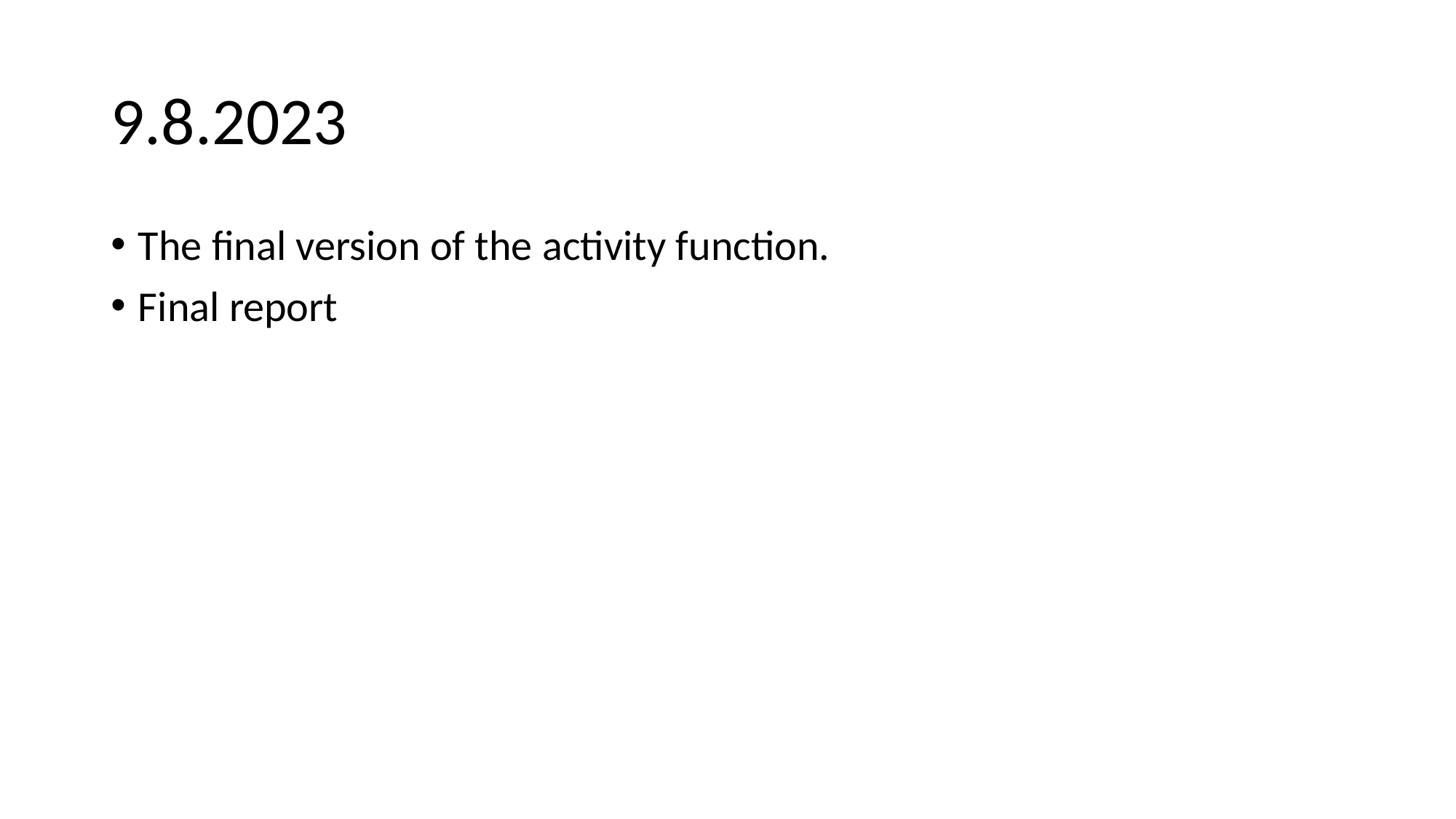

# 9.8.2023
The final version of the activity function.
Final report